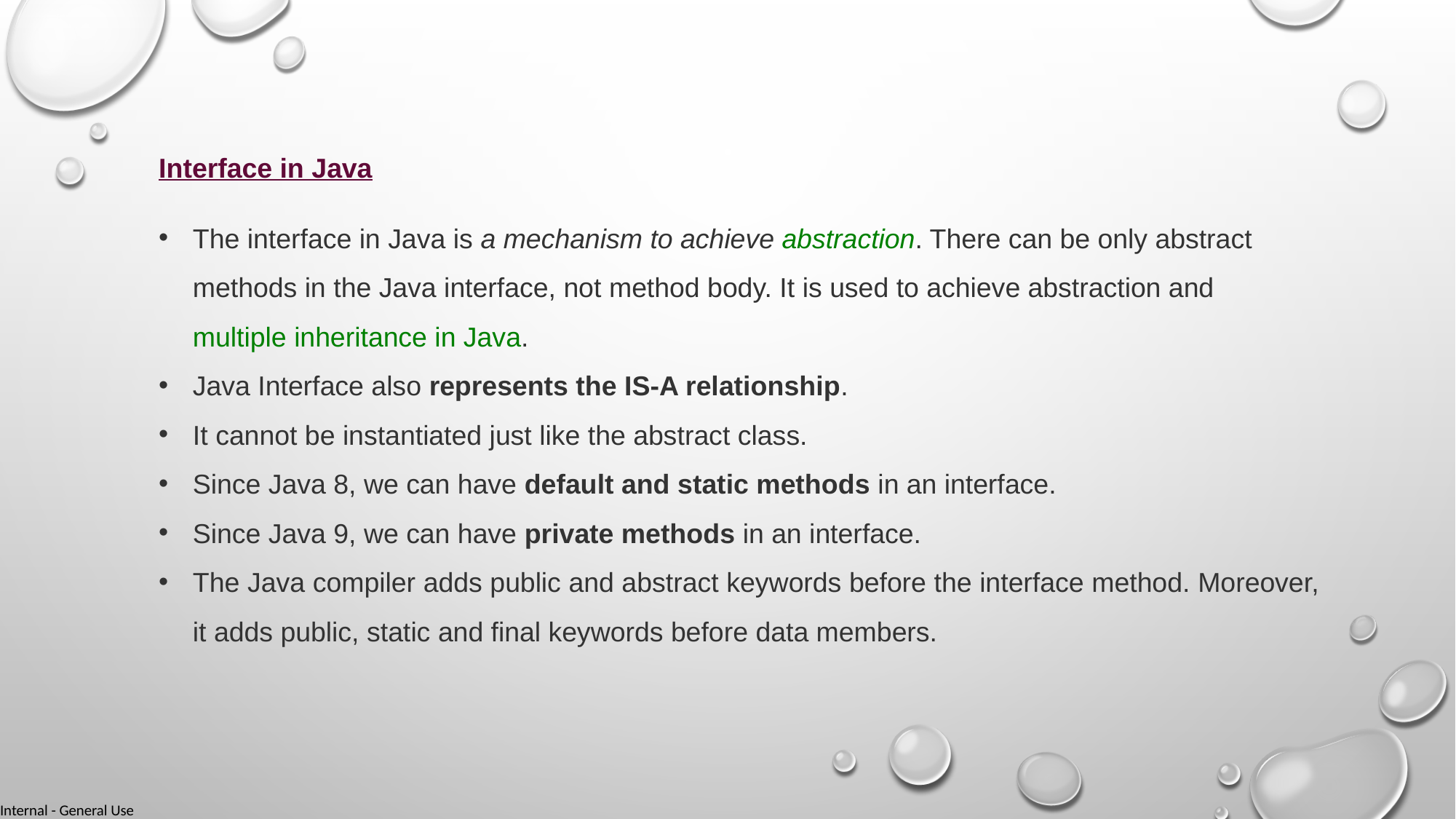

Interface in Java
The interface in Java is a mechanism to achieve abstraction. There can be only abstract methods in the Java interface, not method body. It is used to achieve abstraction and multiple inheritance in Java.
Java Interface also represents the IS-A relationship.
It cannot be instantiated just like the abstract class.
Since Java 8, we can have default and static methods in an interface.
Since Java 9, we can have private methods in an interface.
The Java compiler adds public and abstract keywords before the interface method. Moreover, it adds public, static and final keywords before data members.